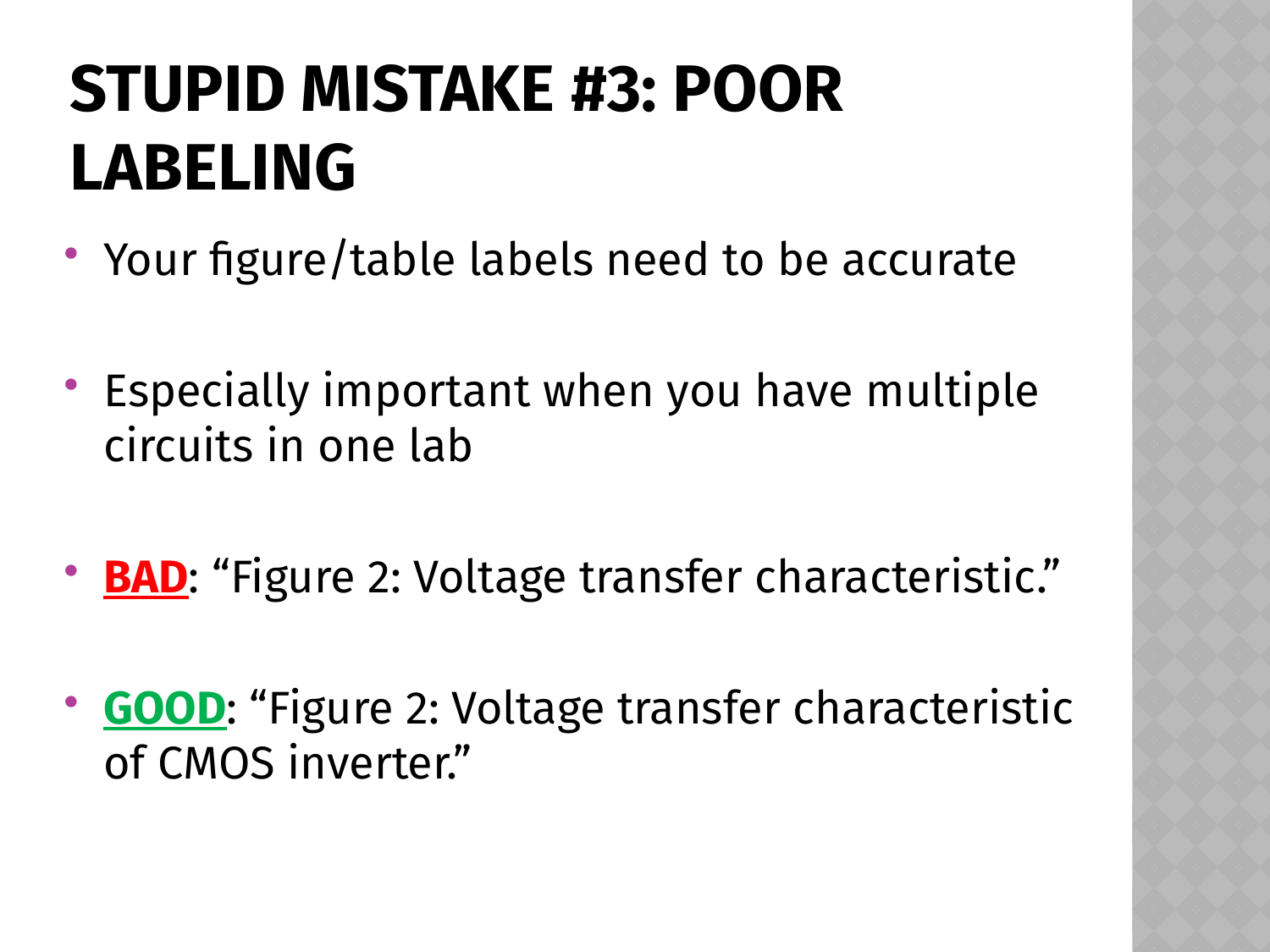

# Stupid mistake #3: poor labeling
Your figure/table labels need to be accurate

Especially important when you have multiple circuits in one lab

BAD: “Figure 2: Voltage transfer characteristic.”

GOOD: “Figure 2: Voltage transfer characteristic of CMOS inverter.”